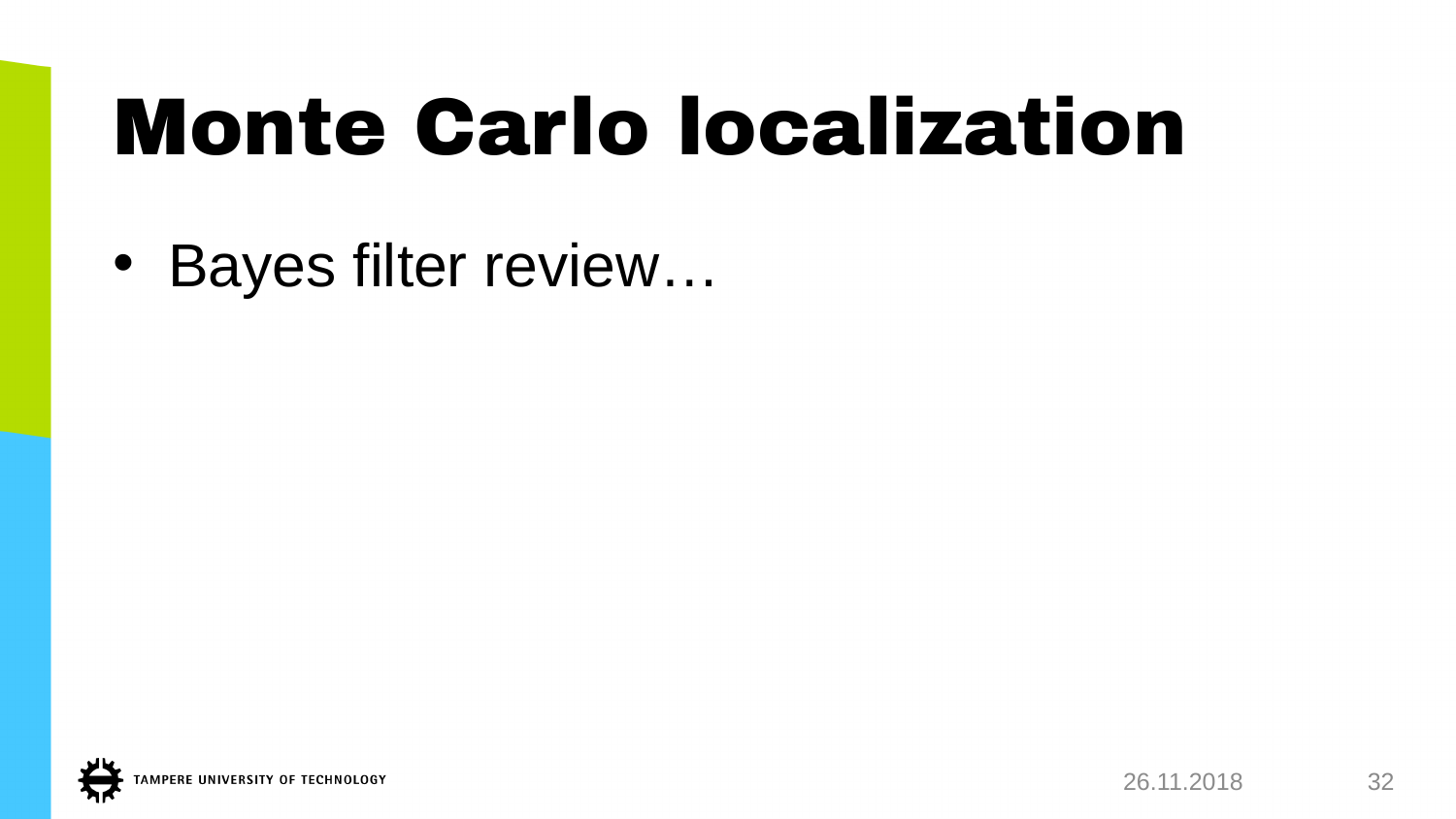

# Monte Carlo localization
Bayes filter review…

26.11.2018
32